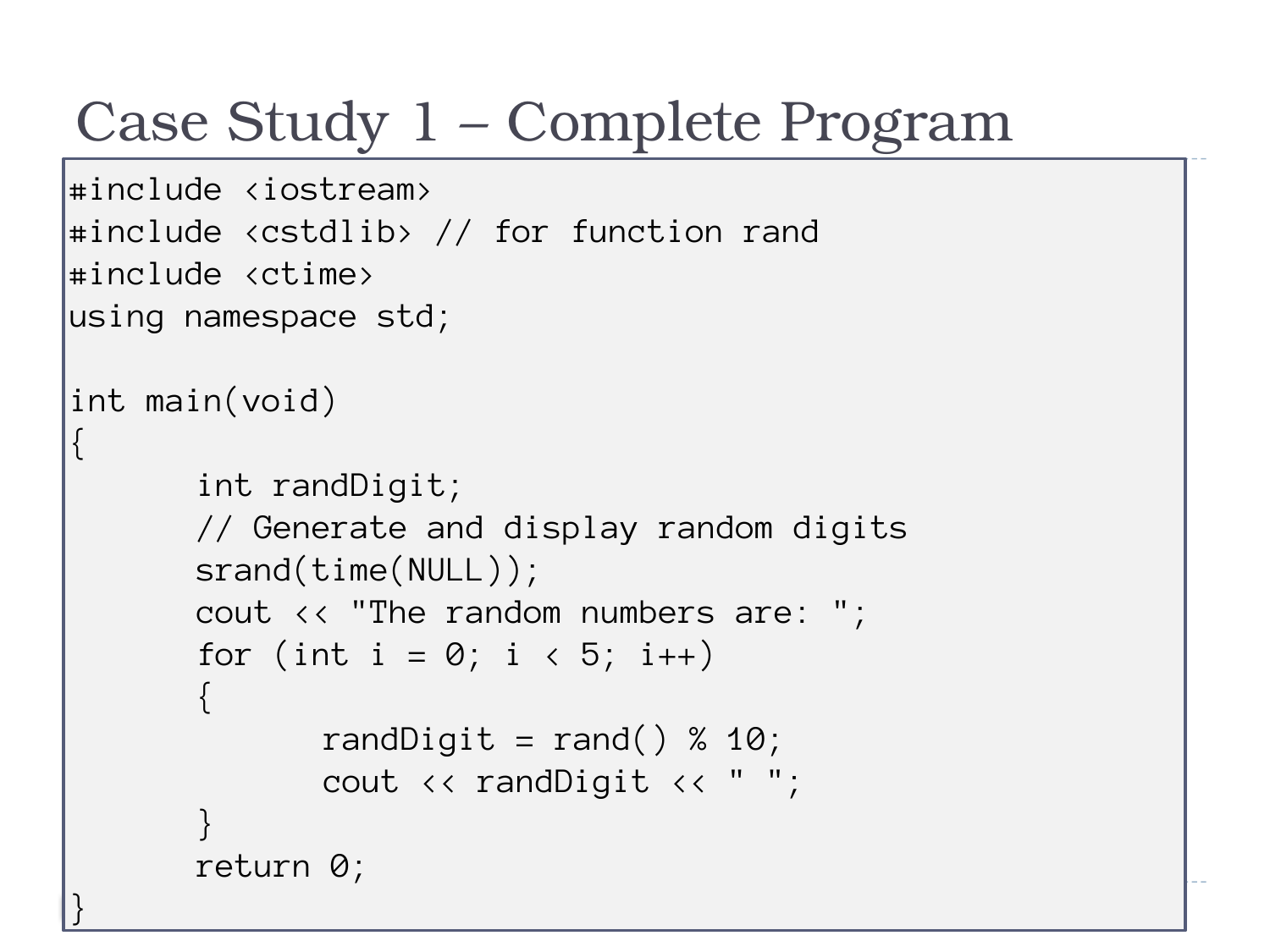

# Case Study 1 – Complete Program
#include <iostream>
#include <cstdlib> // for function rand
#include <ctime>
using namespace std;

int main(void)
{
	int randDigit;
	// Generate and display random digits
	srand(time(NULL));
	cout << "The random numbers are: ";
	for (int i = 0; i < 5; i++)
	{
		randDigit = rand() % 10;
		cout << randDigit << " ";
	}
	return 0;
}
3